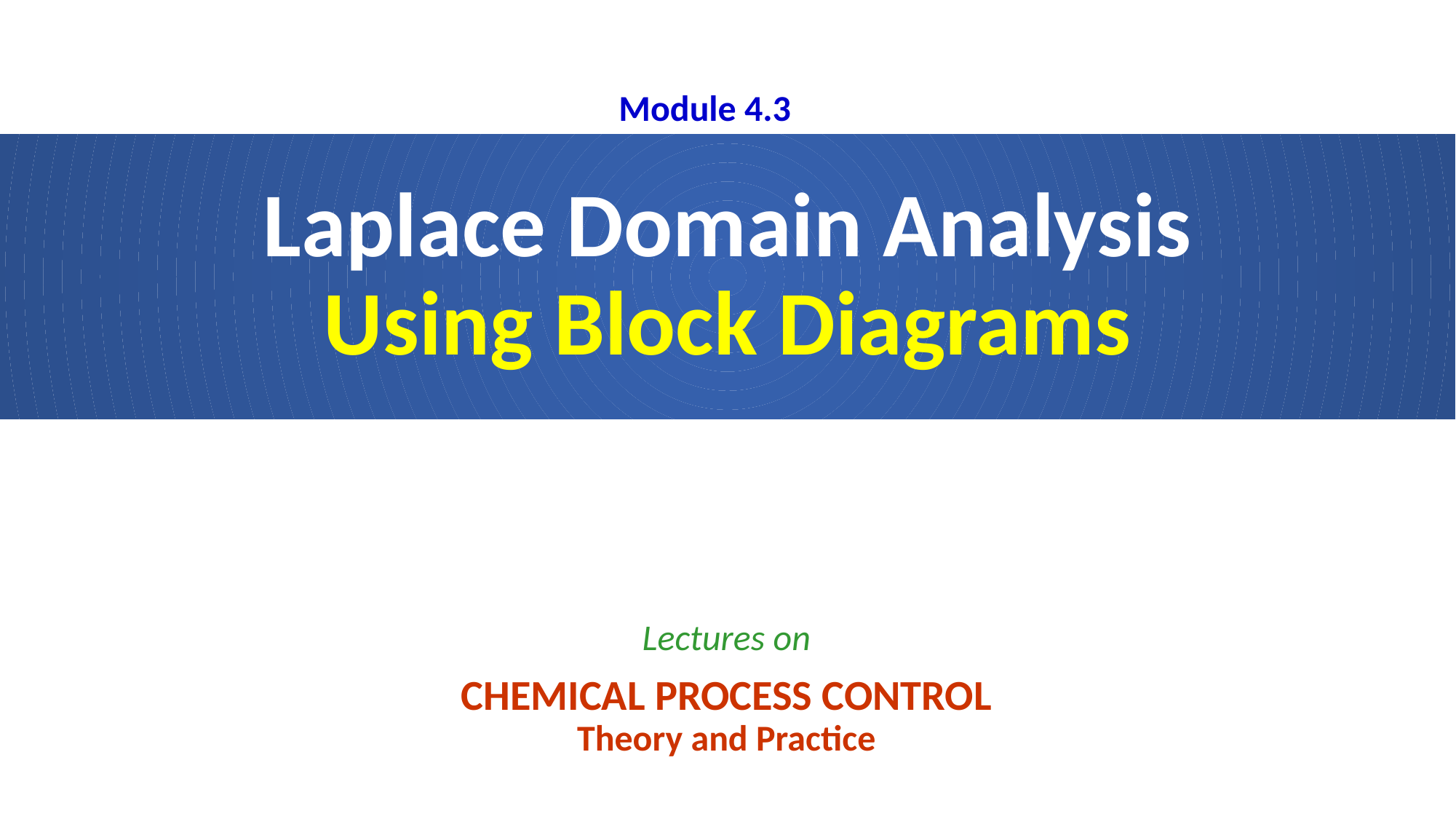

Module 4.3
# Laplace Domain Analysis Using Block Diagrams
Lectures on
CHEMICAL PROCESS CONTROL
Theory and Practice